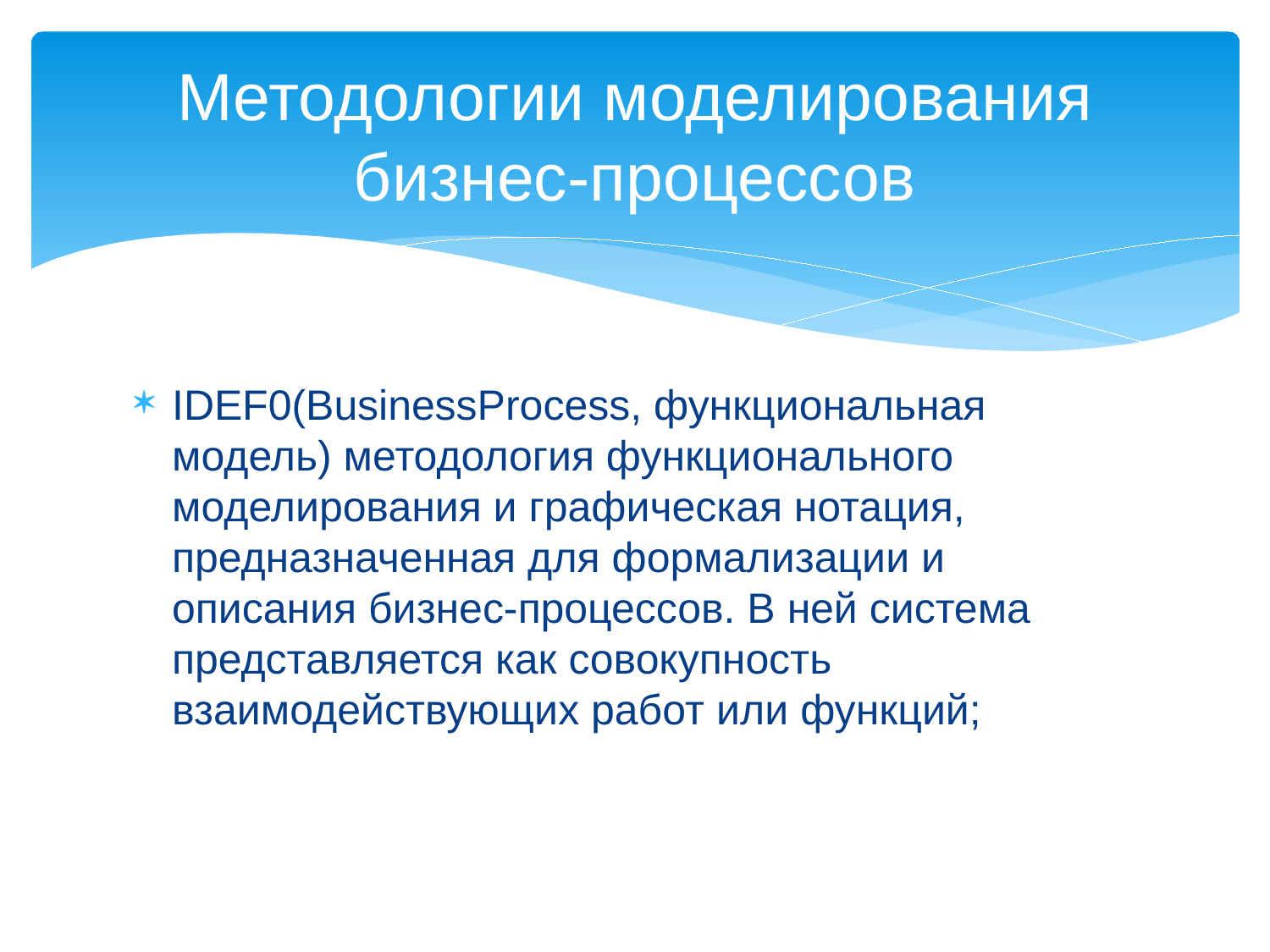

# Методологии моделирования бизнес-процессов
IDEF0(BusinessProcess, функциональная модель) методология функционального моделирования и графическая нотация, предназначенная для формализации и описания бизнес-процессов. В ней система представляется как совокупность взаимодействующих работ или функций;